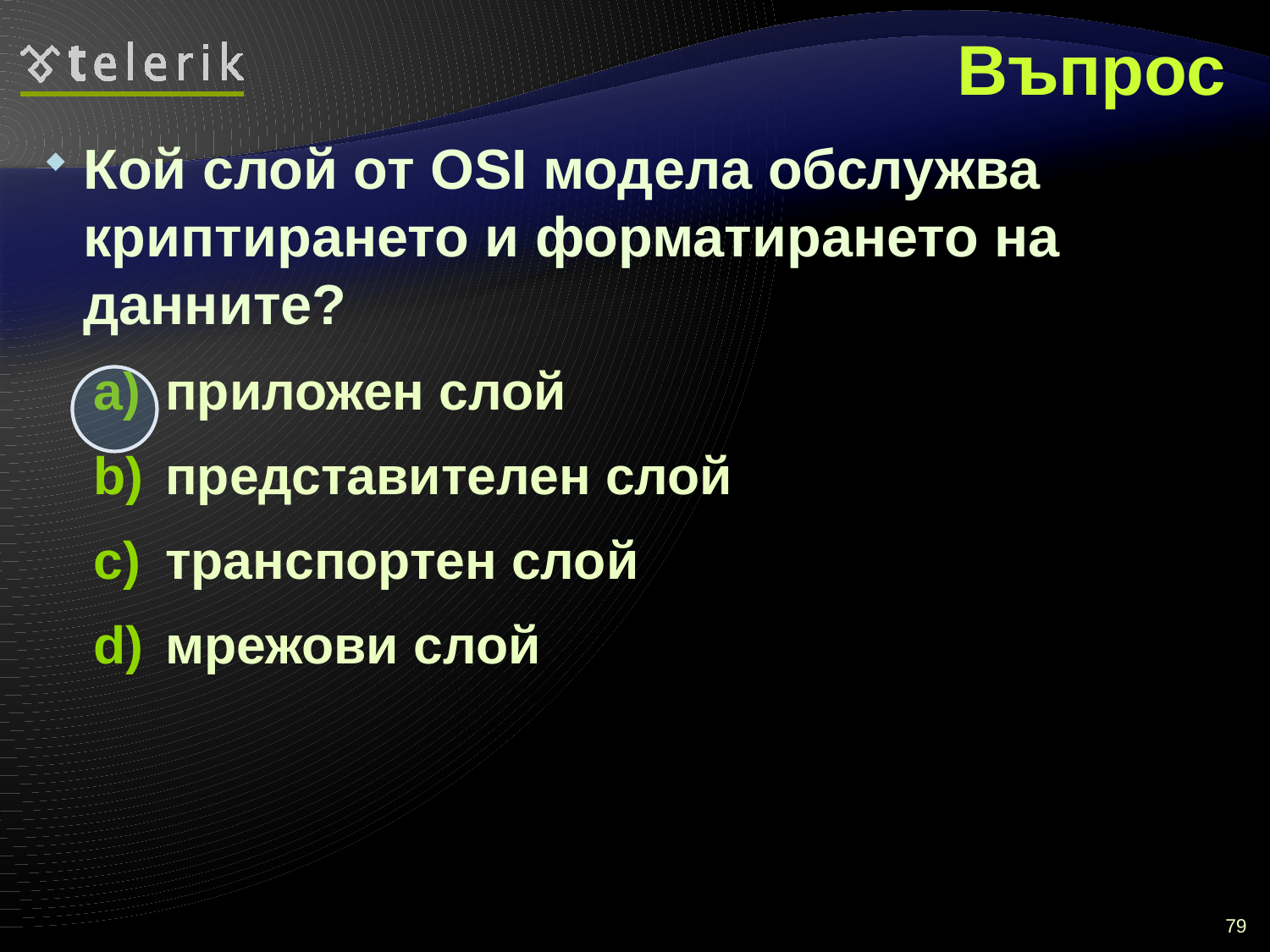

# Въпрос
Кой слой от OSI модела обслужва криптирането и форматирането на данните?
приложен слой
представителен слой
транспортен слой
мрежови слой

79